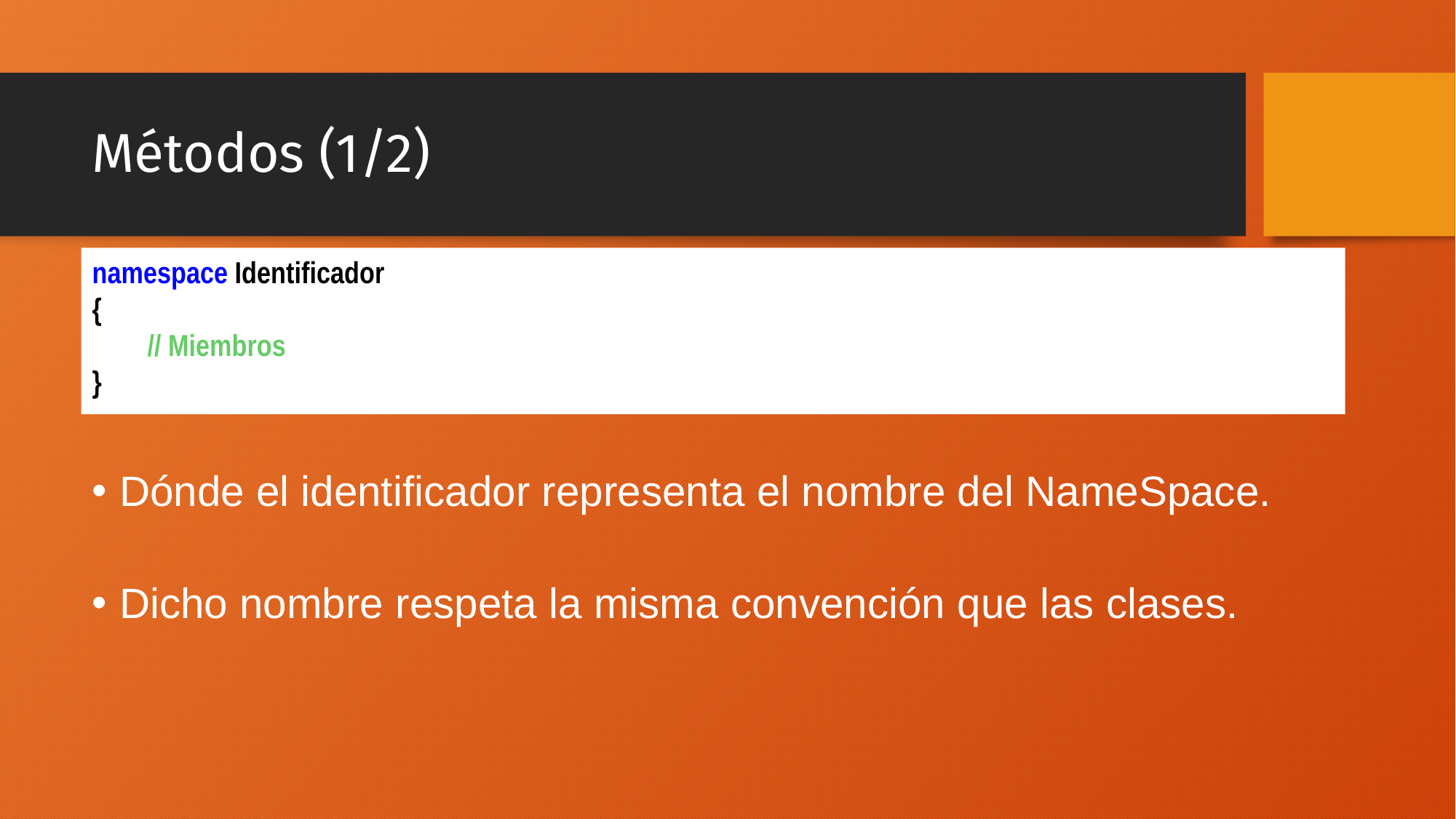

# Métodos (1/2)
namespace Identificador
{
        // Miembros
}

Dónde el identificador representa el nombre del NameSpace.

Dicho nombre respeta la misma convención que las clases.